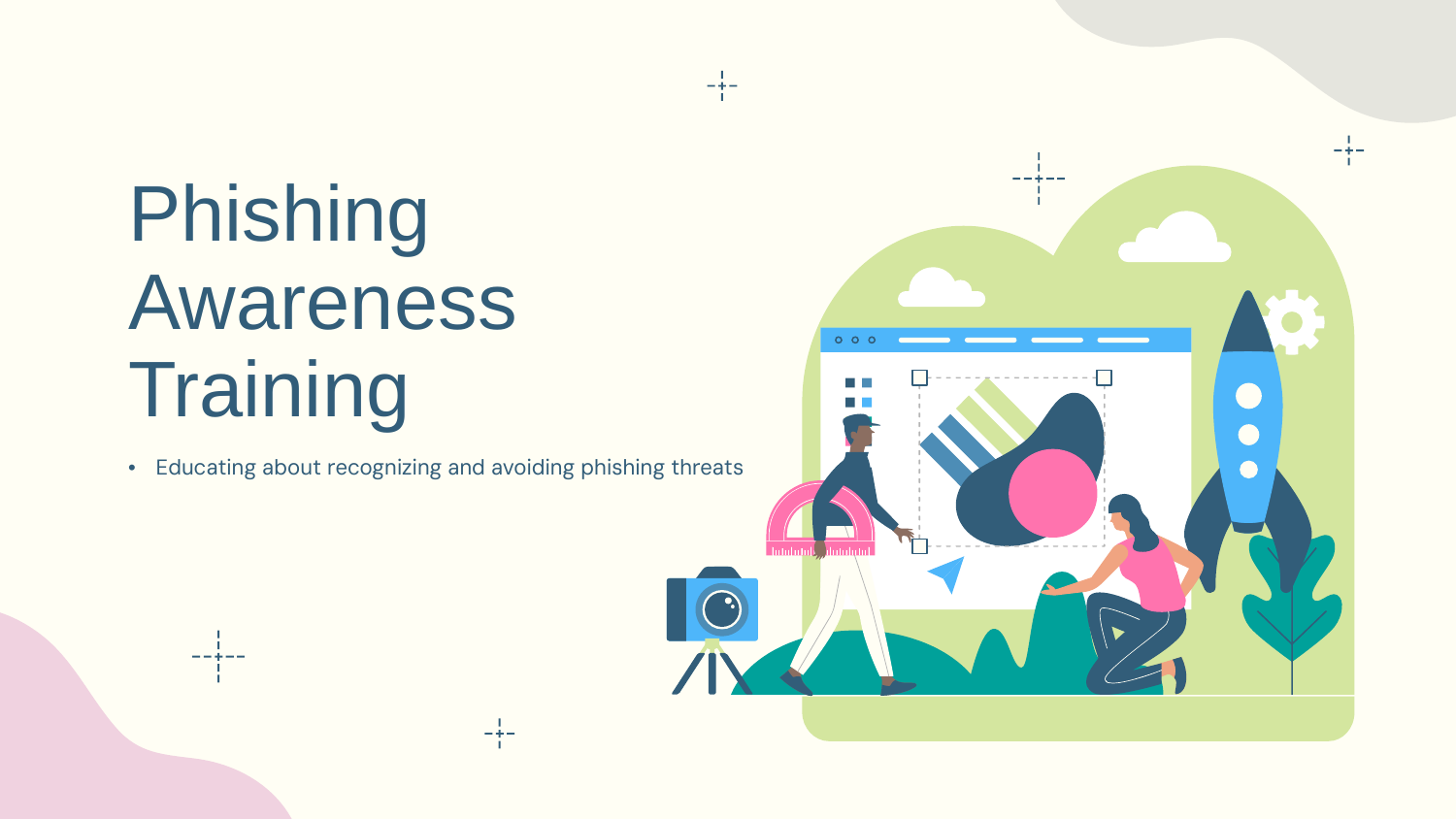

Phishing Awareness Training

# Educating about recognizing and avoiding phishing threats